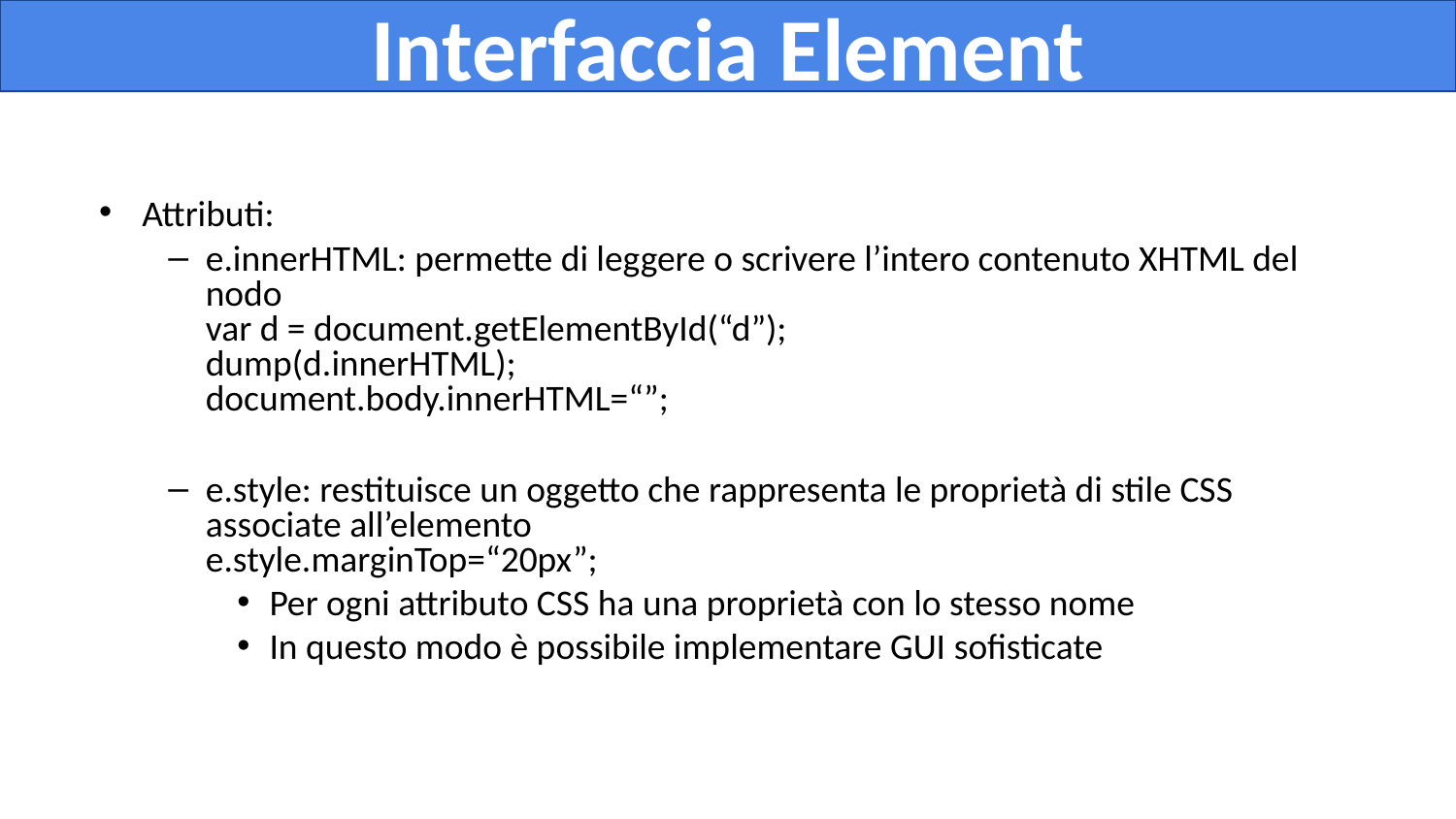

# Interfaccia Element
Attributi:
e.innerHTML: permette di leggere o scrivere l’intero contenuto XHTML del nodo
var d = document.getElementById(“d”);
dump(d.innerHTML);
document.body.innerHTML=“”;

e.style: restituisce un oggetto che rappresenta le proprietà di stile CSS associate all’elemento
e.style.marginTop=“20px”;
Per ogni attributo CSS ha una proprietà con lo stesso nome
In questo modo è possibile implementare GUI sofisticate